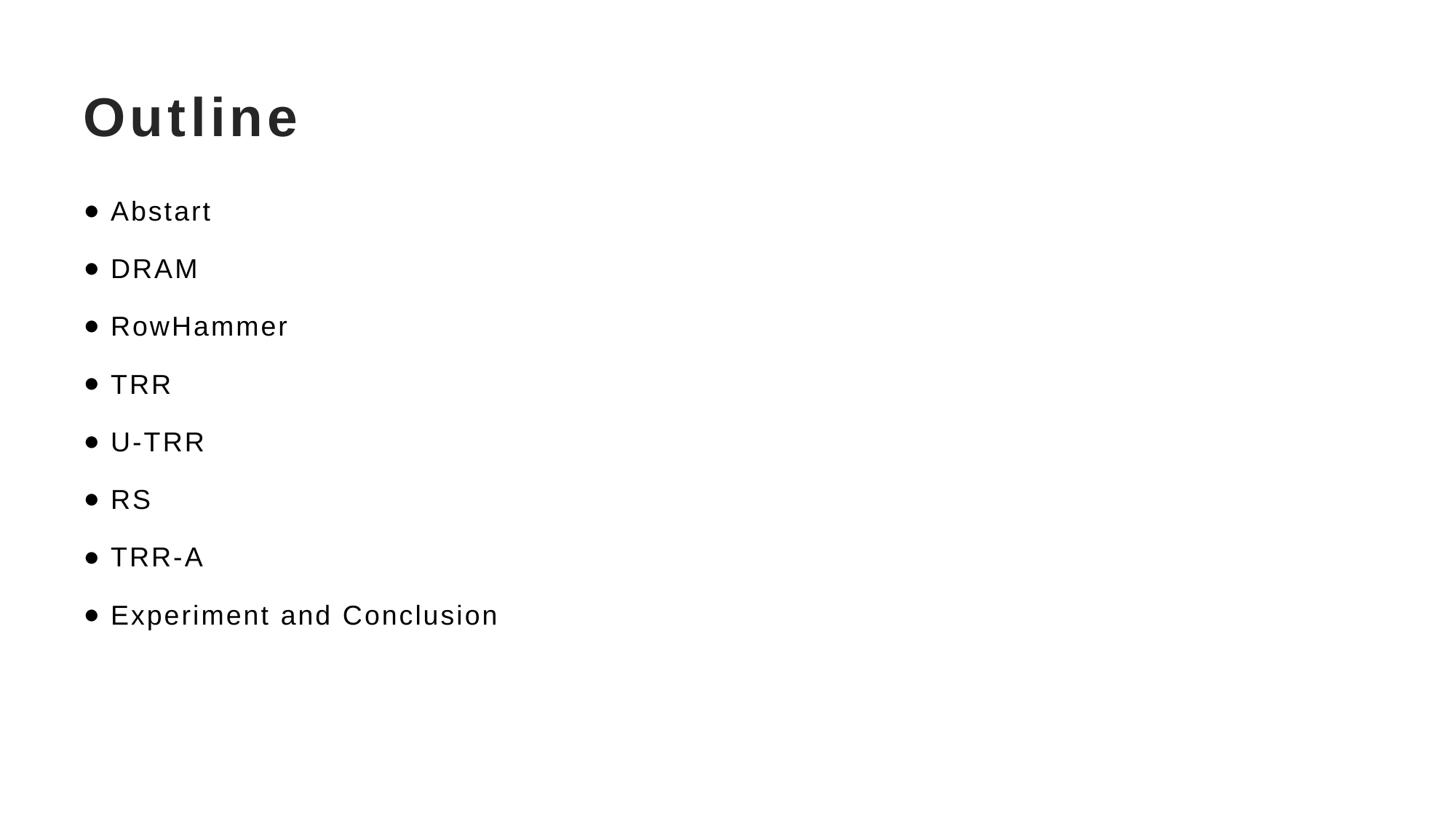

# Outline
Abstart
DRAM
RowHammer
TRR
U-TRR
RS
TRR-A
Experiment and Conclusion